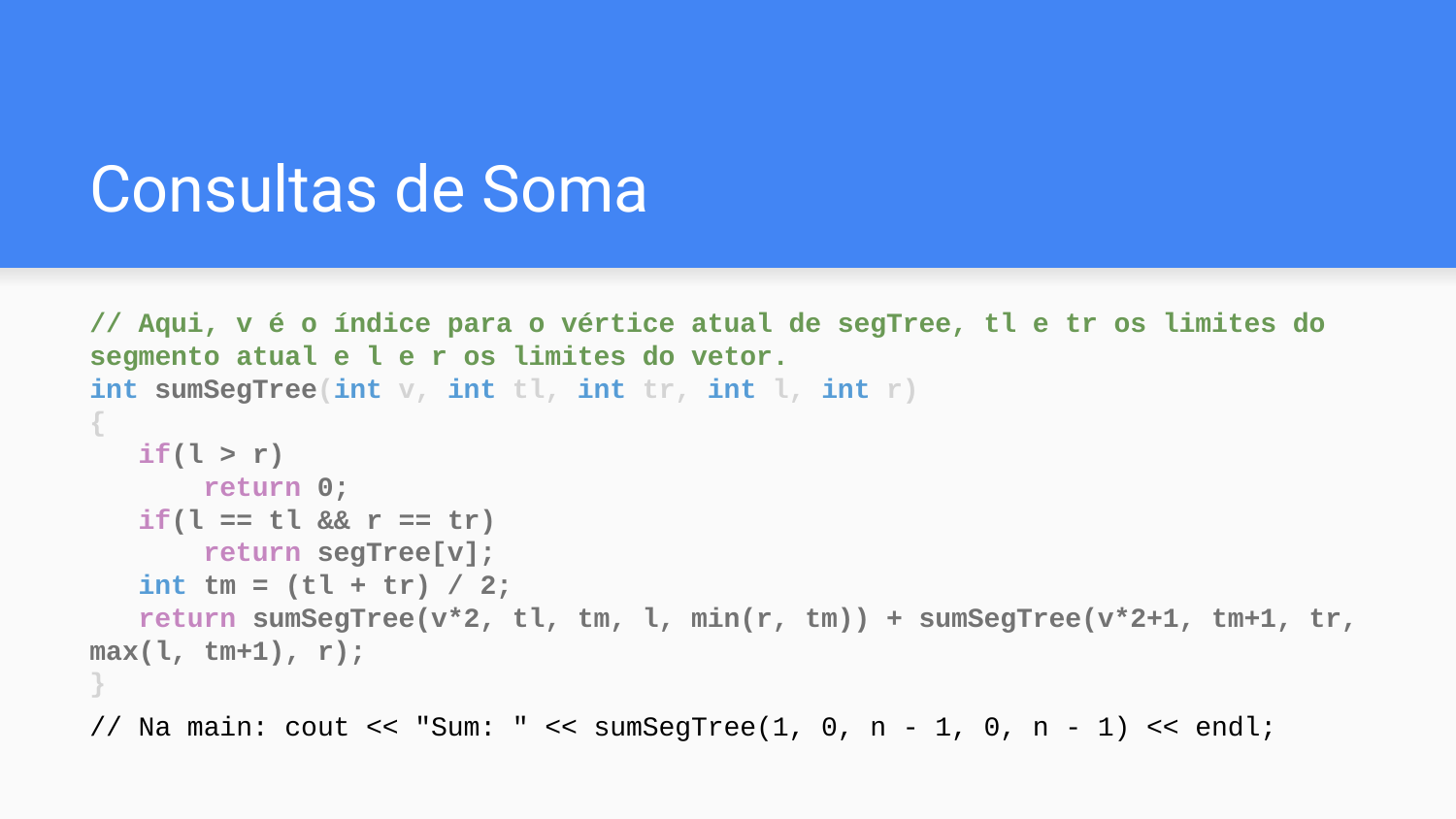

# Consultas de Soma
// Aqui, v é o índice para o vértice atual de segTree, tl e tr os limites do segmento atual e l e r os limites do vetor.
int sumSegTree(int v, int tl, int tr, int l, int r)
{
   if(l > r)
       return 0;
   if(l == tl && r == tr)
       return segTree[v];
   int tm = (tl + tr) / 2;
   return sumSegTree(v*2, tl, tm, l, min(r, tm)) + sumSegTree(v*2+1, tm+1, tr, max(l, tm+1), r);
}
// Na main: cout << "Sum: " << sumSegTree(1, 0, n - 1, 0, n - 1) << endl;